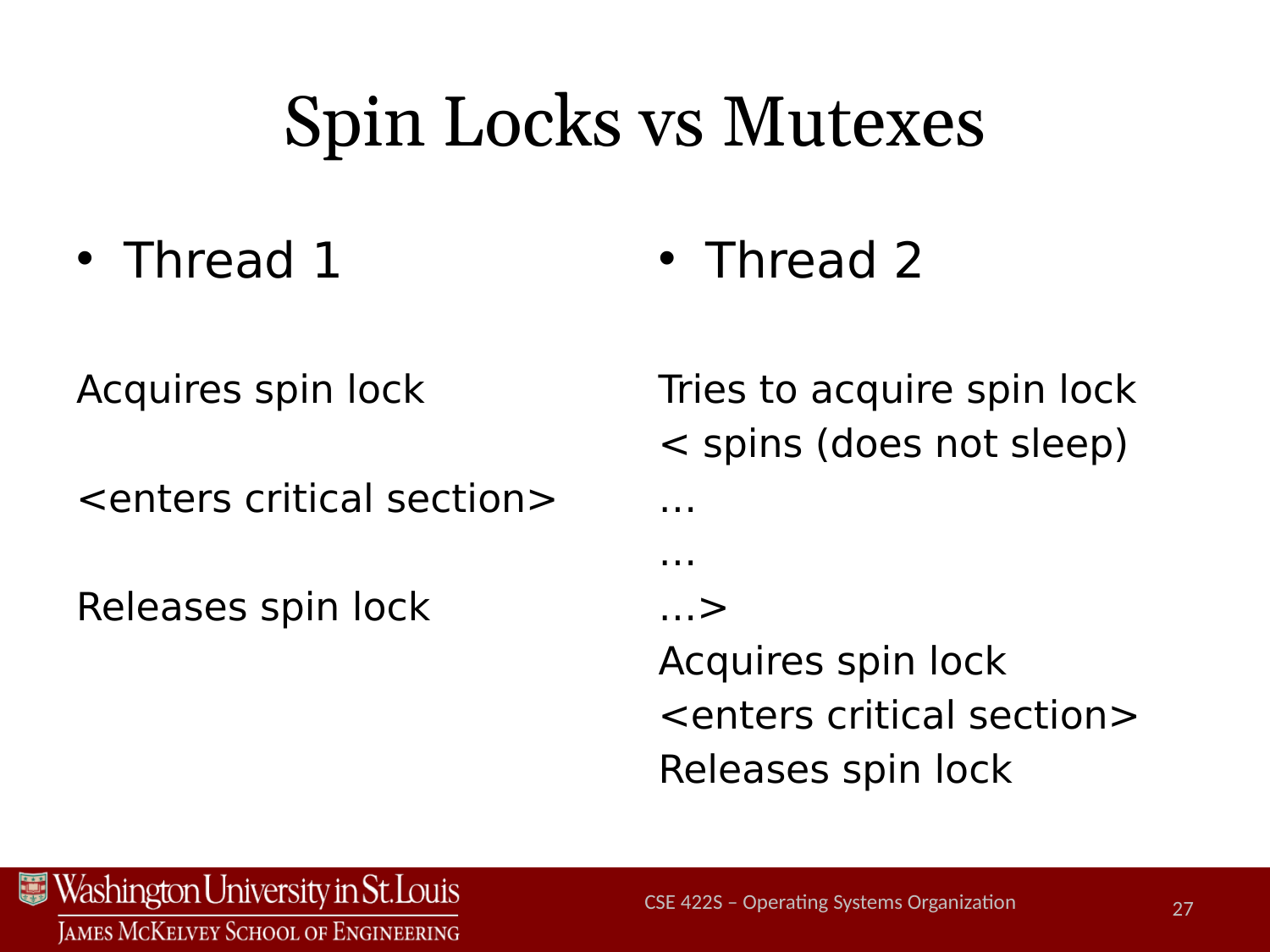

# Spin Locks vs Mutexes
Thread 1

Acquires spin lock

<enters critical section>

Releases spin lock
Thread 2

Tries to acquire spin lock
< spins (does not sleep)
…
…
…>
Acquires spin lock
<enters critical section>
Releases spin lock

27
CSE 422S – Operating Systems Organization